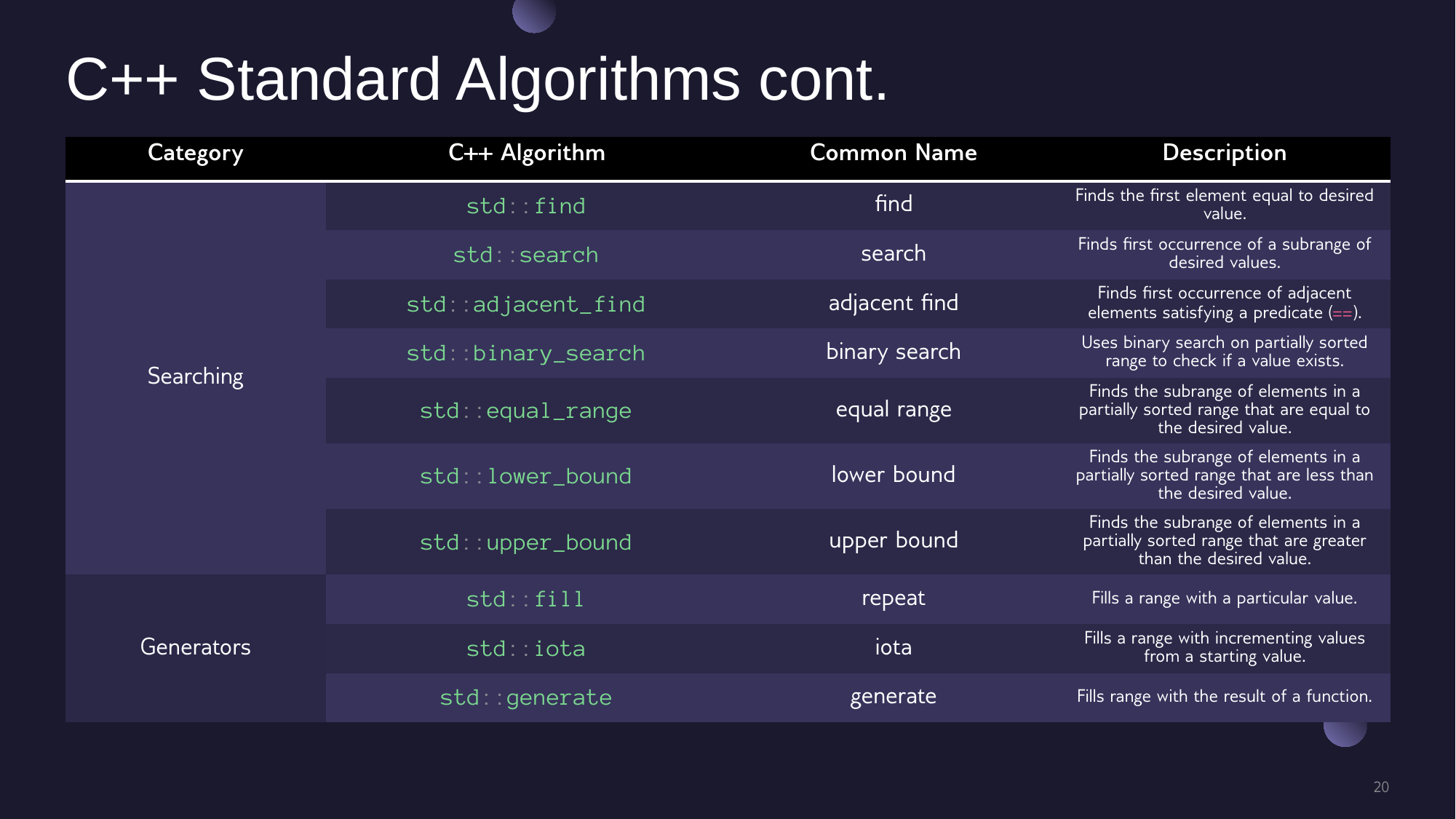

# C++ Standard Algorithms cont.
| Category | C++ Algorithm | Common Name | Description |
| --- | --- | --- | --- |
| Searching | std::find | find | Finds the first element equal to desired value. |
|  | std::search | search | Finds first occurrence of a subrange of desired values. |
|  | std::adjacent\_find | adjacent find | Finds first occurrence of adjacent elements satisfying a predicate (==). |
|  | std::binary\_search | binary search | Uses binary search on partially sorted range to check if a value exists. |
|  | std::equal\_range | equal range | Finds the subrange of elements in a partially sorted range that are equal to the desired value. |
|  | std::lower\_bound | lower bound | Finds the subrange of elements in a partially sorted range that are less than the desired value. |
|  | std::upper\_bound | upper bound | Finds the subrange of elements in a partially sorted range that are greater than the desired value. |
| Generators | std::fill | repeat | Fills a range with a particular value. |
|  | std::iota | iota | Fills a range with incrementing values from a starting value. |
|  | std::generate | generate | Fills range with the result of a function. |

20